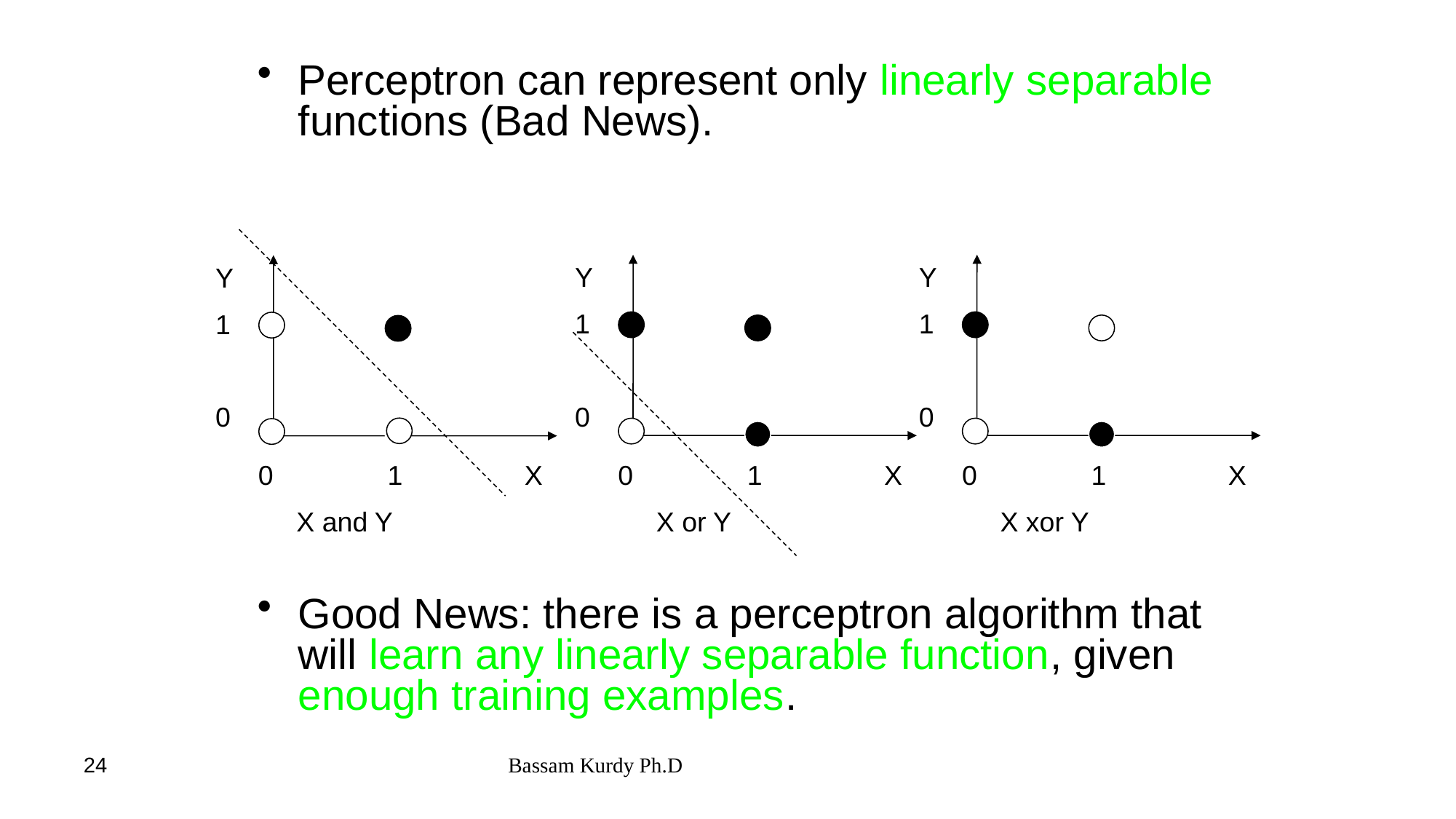

Perceptron can represent only linearly separable functions (Bad News).

Good News: there is a perceptron algorithm that will learn any linearly separable function, given enough training examples.

Y
1

0

0               1                X
     X and Y
Y
1

0

0               1                X
     X or Y
Y
1

0

0               1                X
     X xor Y

24
Bassam Kurdy Ph.D